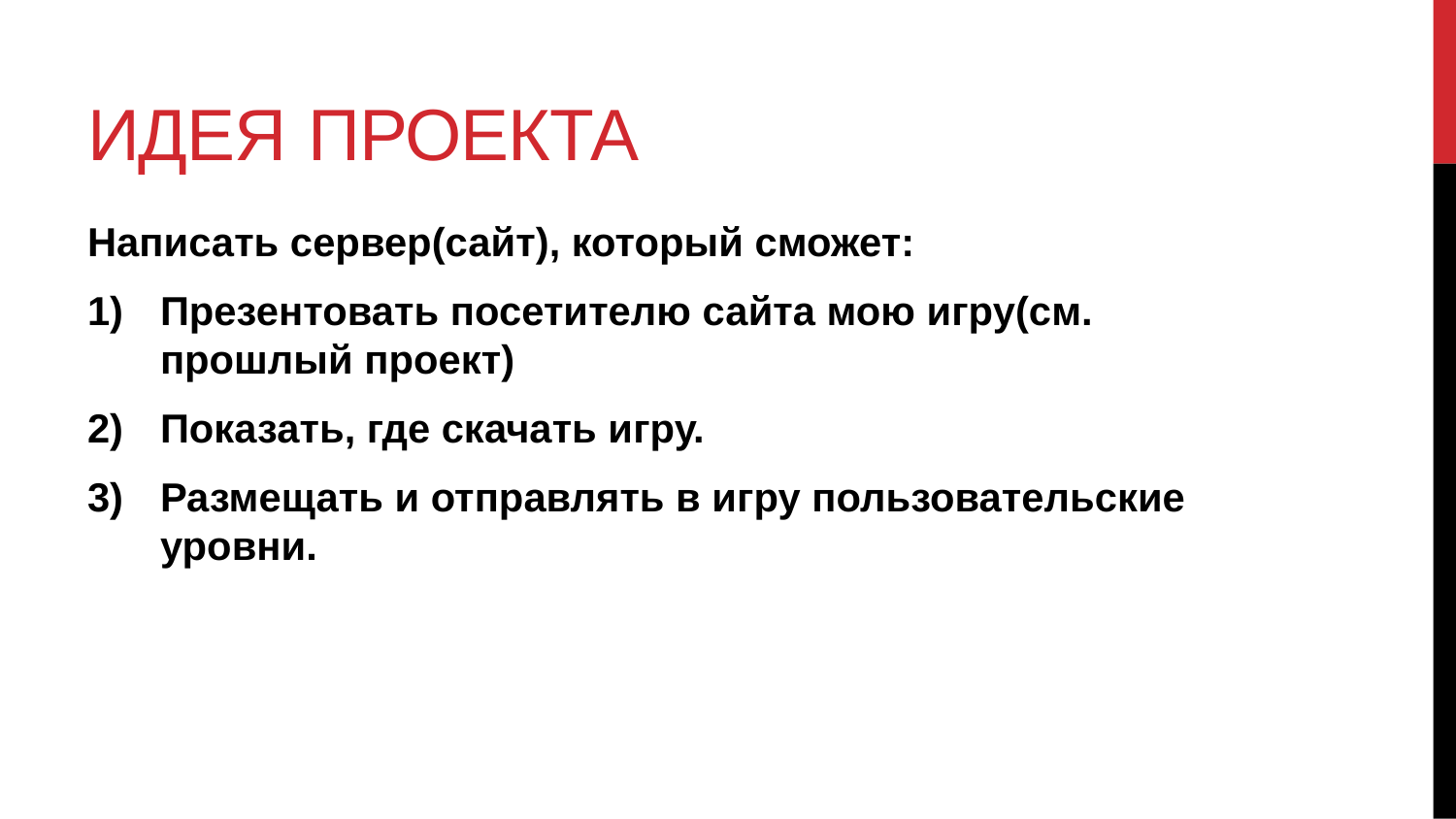

# Идея проекта
Написать сервер(сайт), который сможет:
Презентовать посетителю сайта мою игру(см. прошлый проект)
Показать, где скачать игру.
Размещать и отправлять в игру пользовательские уровни.